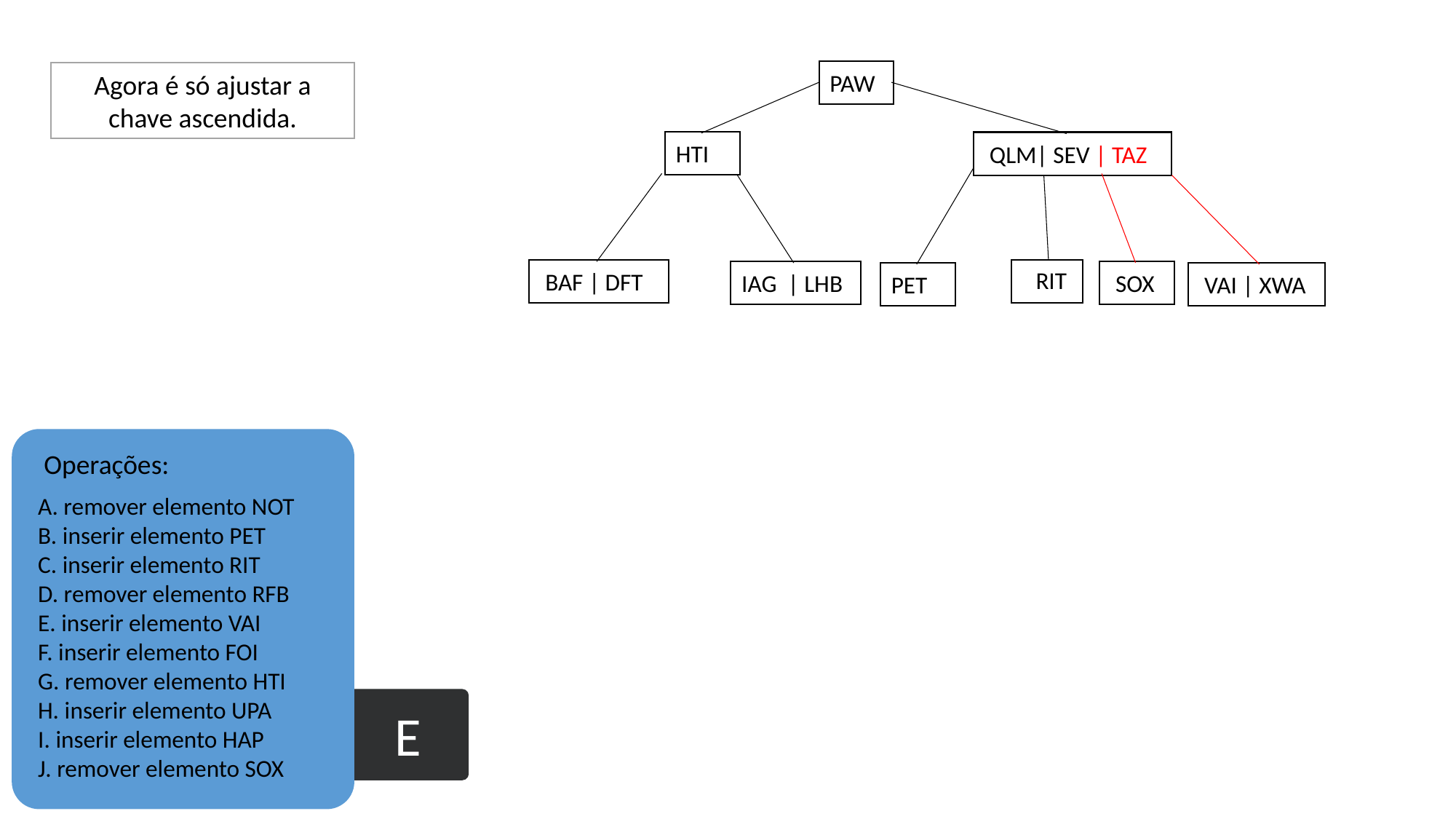

PAW
Agora é só ajustar a
chave ascendida.

HTI

 QLM| SEV | TAZ

  RIT

 BAF | DFT

 SOX

IAG  | LHB

PET

 VAI | XWA

 Operações:
A. remover elemento NOT
B. inserir elemento PET
C. inserir elemento RIT
D. remover elemento RFB
E. inserir elemento VAI
F. inserir elemento FOI
G. remover elemento HTI
H. inserir elemento UPA
I. inserir elemento HAP
J. remover elemento SOX

E